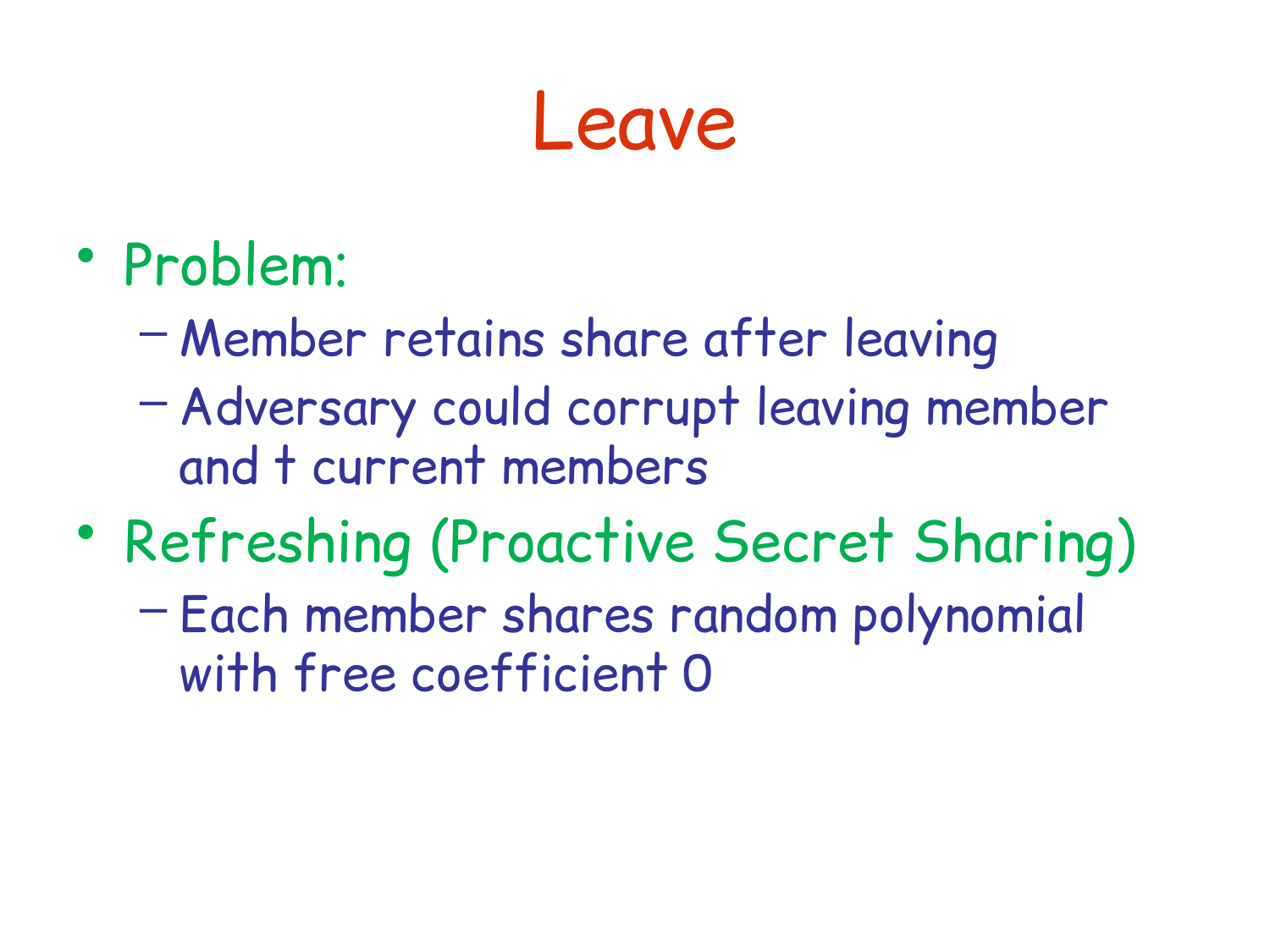

# Leave
Problem:
Member retains share after leaving
Adversary could corrupt leaving member and t current members
Refreshing (Proactive Secret Sharing)
Each member shares random polynomial with free coefficient 0